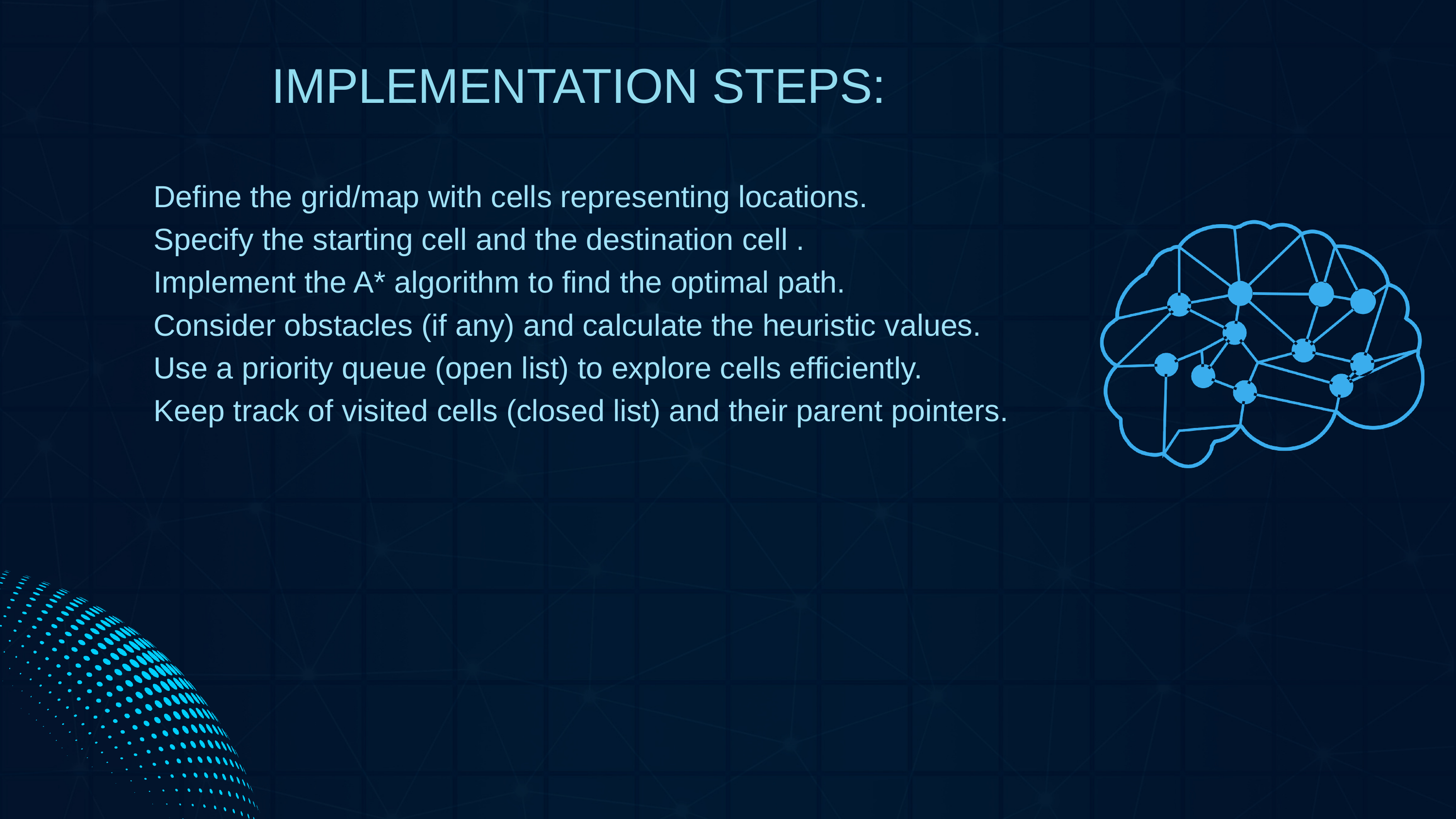

IMPLEMENTATION STEPS:

Define the grid/map with cells representing locations.
Specify the starting cell and the destination cell .
Implement the A* algorithm to find the optimal path.
Consider obstacles (if any) and calculate the heuristic values.
Use a priority queue (open list) to explore cells efficiently.
Keep track of visited cells (closed list) and their parent pointers.